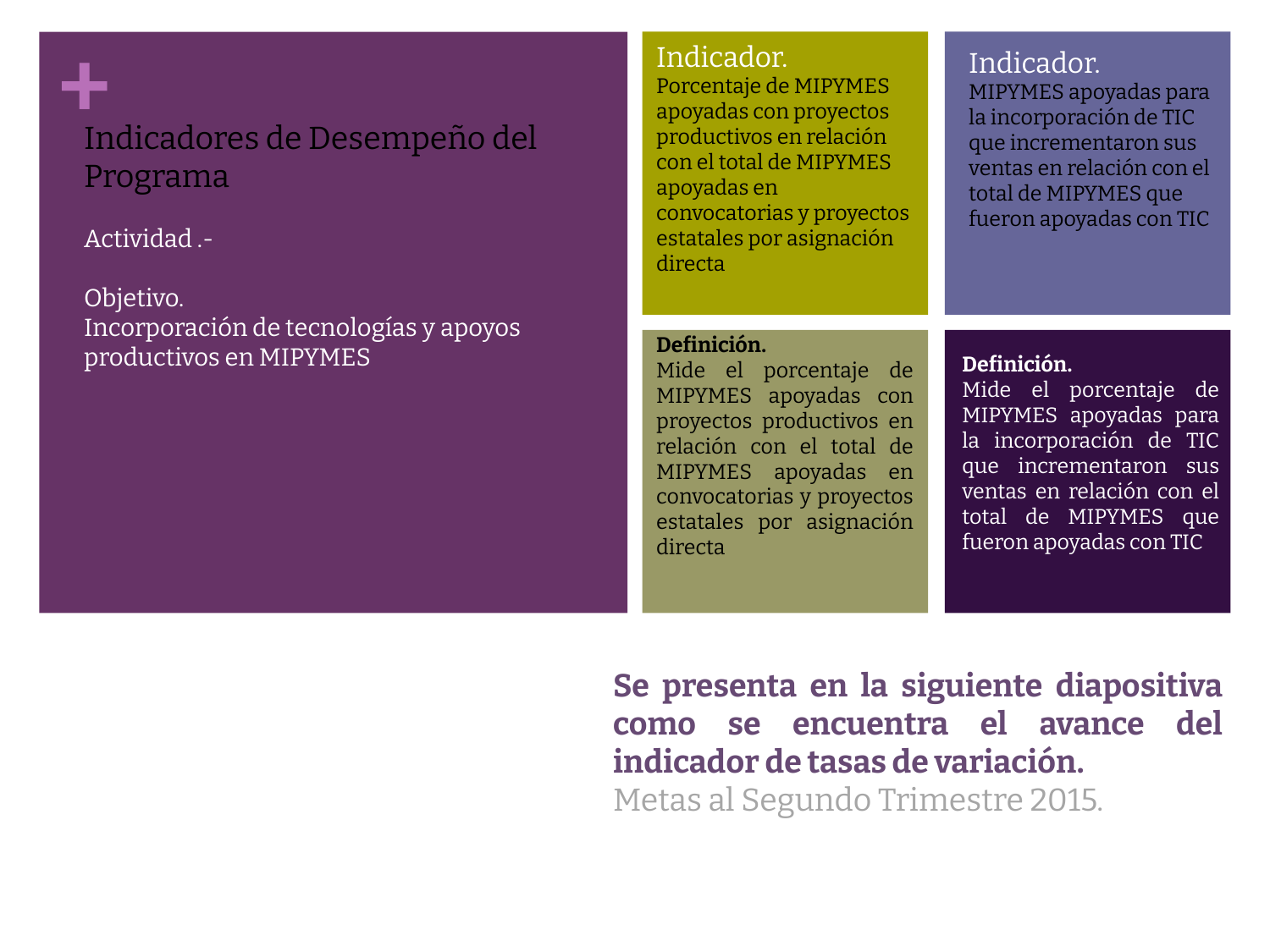

Indicador.
Porcentaje de MIPYMES apoyadas con proyectos productivos en relación con el total de MIPYMES apoyadas en convocatorias y proyectos estatales por asignación directa
Indicador.
MIPYMES apoyadas para la incorporación de TIC que incrementaron sus ventas en relación con el total de MIPYMES que fueron apoyadas con TIC
Indicadores de Desempeño del Programa

Actividad .-

Objetivo.
Incorporación de tecnologías y apoyos productivos en MIPYMES
Definición.
Mide el porcentaje de MIPYMES apoyadas con proyectos productivos en relación con el total de MIPYMES apoyadas en convocatorias y proyectos estatales por asignación directa
Definición.
Mide el porcentaje de MIPYMES apoyadas para la incorporación de TIC que incrementaron sus ventas en relación con el total de MIPYMES que fueron apoyadas con TIC
Se presenta en la siguiente diapositiva como se encuentra el avance del indicador de tasas de variación.
Metas al Segundo Trimestre 2015.